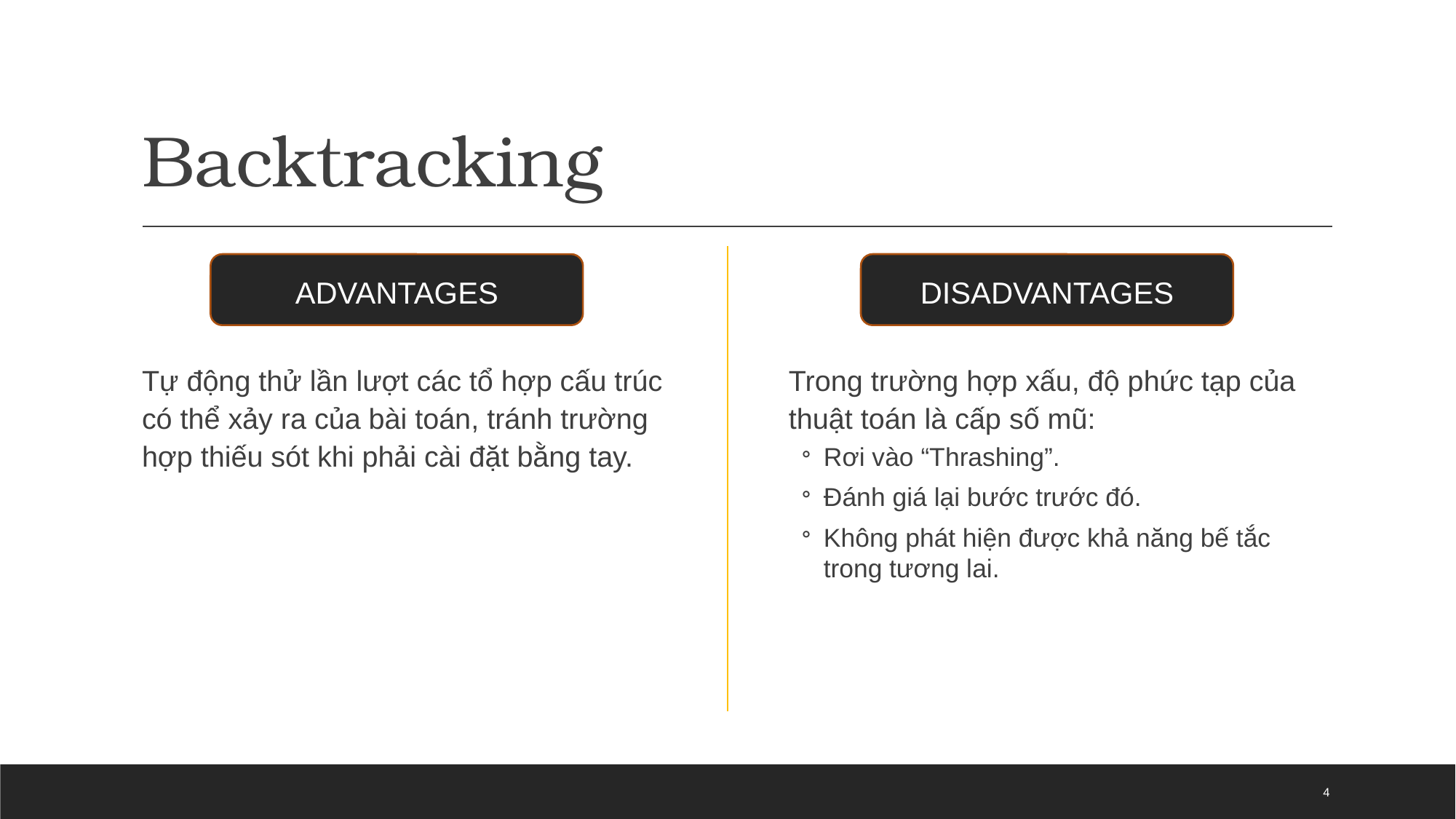

# Backtracking

ADVANTAGES

DISADVANTAGES
Trong trường hợp xấu, độ phức tạp của thuật toán là cấp số mũ:
Rơi vào “Thrashing”.
Đánh giá lại bước trước đó.
Không phát hiện được khả năng bế tắc trong tương lai.
Tự động thử lần lượt các tổ hợp cấu trúc có thể xảy ra của bài toán, tránh trường hợp thiếu sót khi phải cài đặt bằng tay.

4